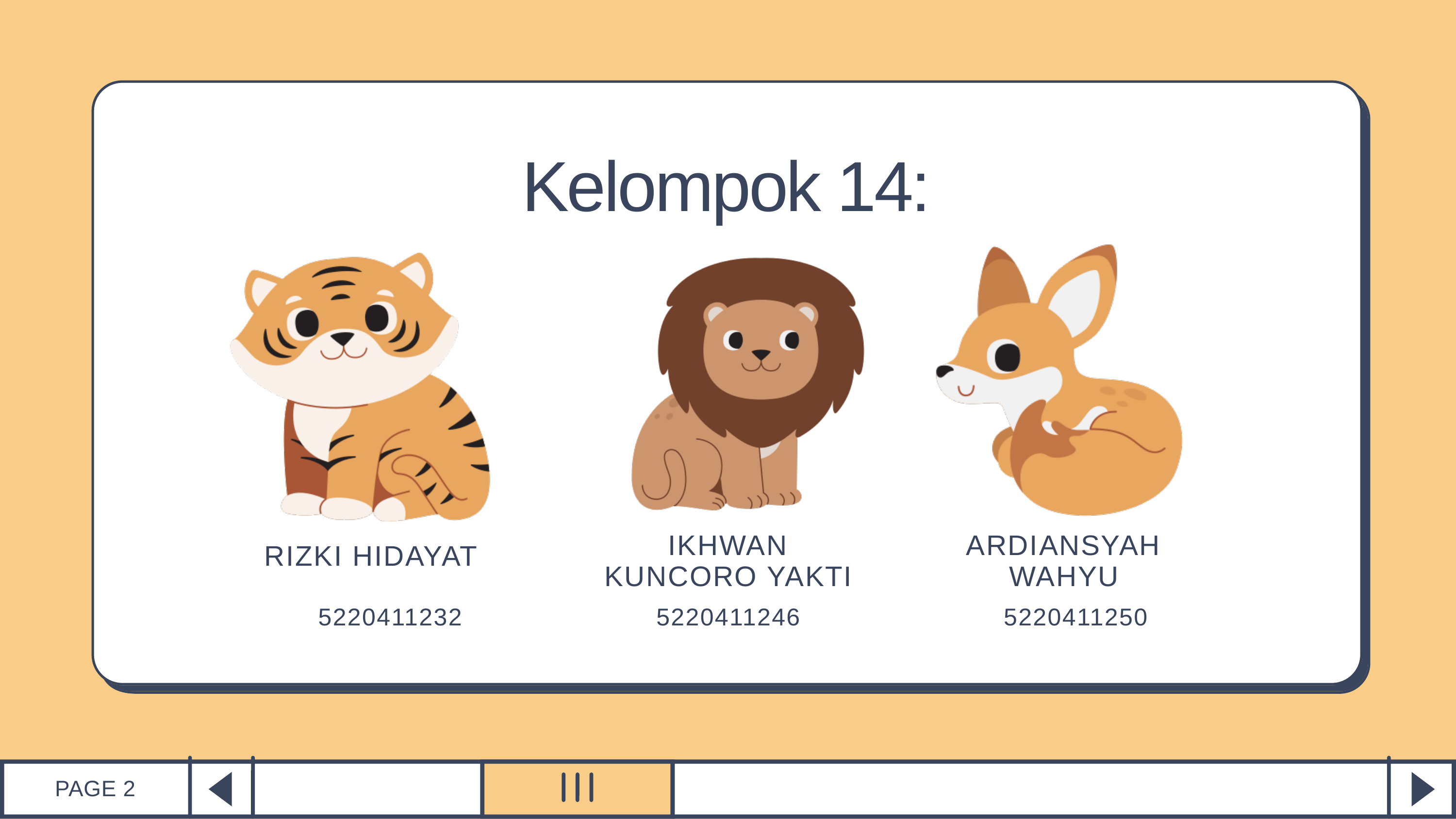

Kelompok 14:

IKHWAN KUNCORO YAKTI
ARDIANSYAH WAHYU
RIZKI HIDAYAT
5220411232
5220411246
5220411250

PAGE 2